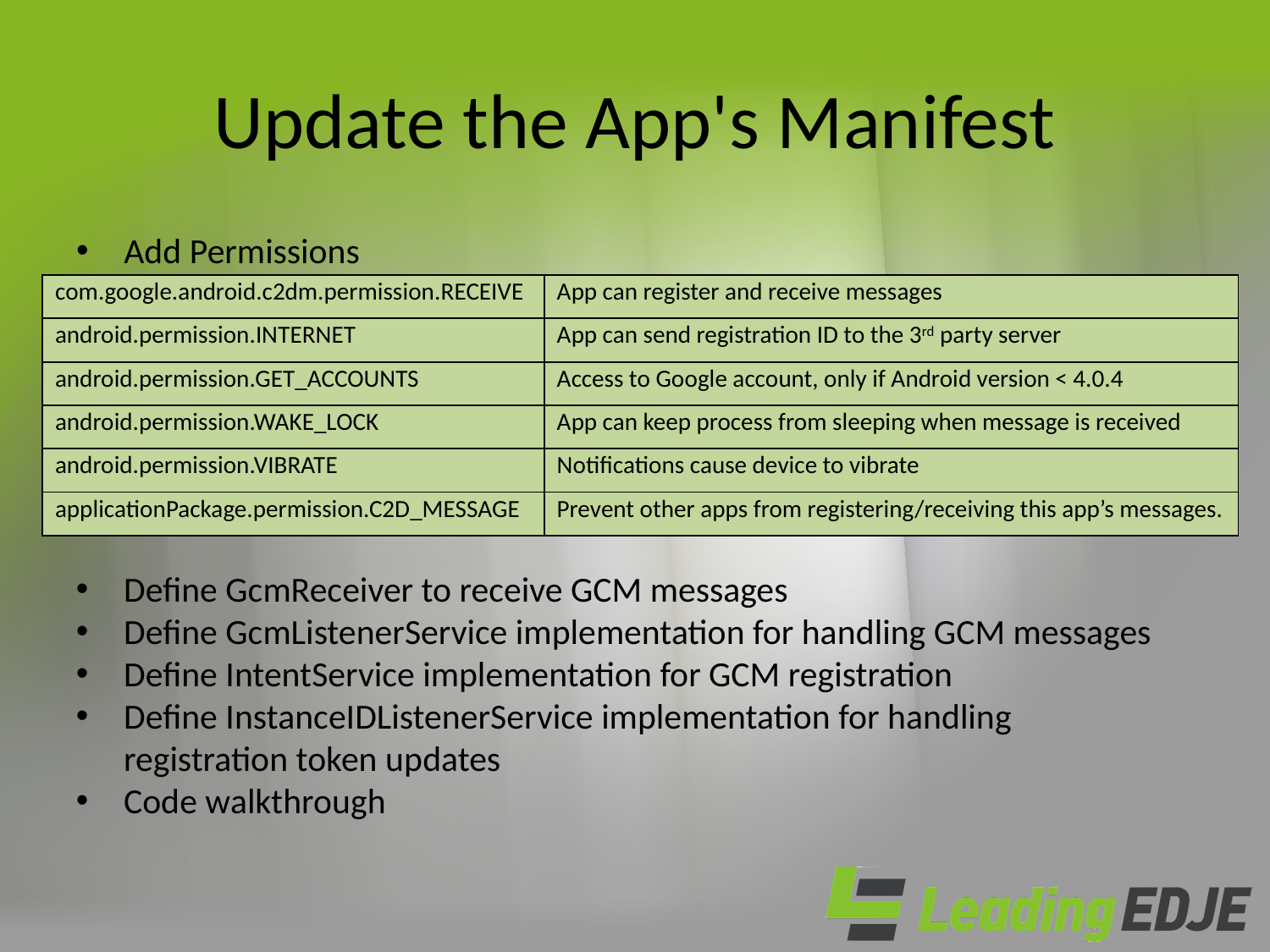

# Update the App's Manifest
Add Permissions

| com.google.android.c2dm.permission.RECEIVE | App can register and receive messages |
| --- | --- |
| android.permission.INTERNET | App can send registration ID to the 3rd party server |
| android.permission.GET\_ACCOUNTS | Access to Google account, only if Android version < 4.0.4 |
| android.permission.WAKE\_LOCK | App can keep process from sleeping when message is received |
| android.permission.VIBRATE | Notifications cause device to vibrate |
| applicationPackage.permission.C2D\_MESSAGE | Prevent other apps from registering/receiving this app’s messages. |

Define GcmReceiver to receive GCM messages
Define GcmListenerService implementation for handling GCM messages
Define IntentService implementation for GCM registration
Define InstanceIDListenerService implementation for handling registration token updates
Code walkthrough